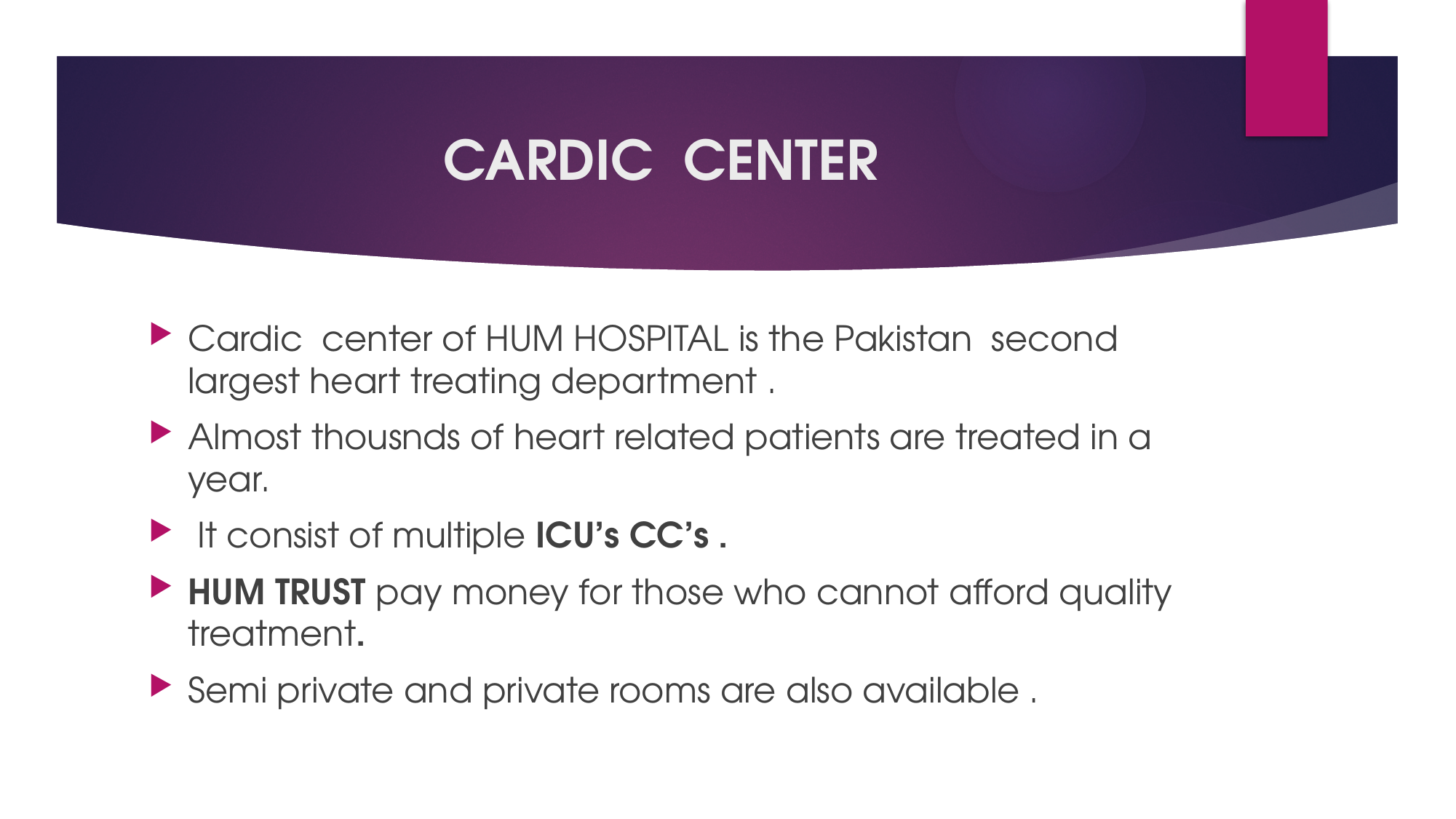

# CARDIC  CENTER
Cardic  center of HUM HOSPITAL is the Pakistan  second largest heart treating department .
Almost thousnds of heart related patients are treated in a year.
 It consist of multiple ICU’s CC’s .
HUM TRUST pay money for those who cannot afford quality treatment.
Semi private and private rooms are also available .